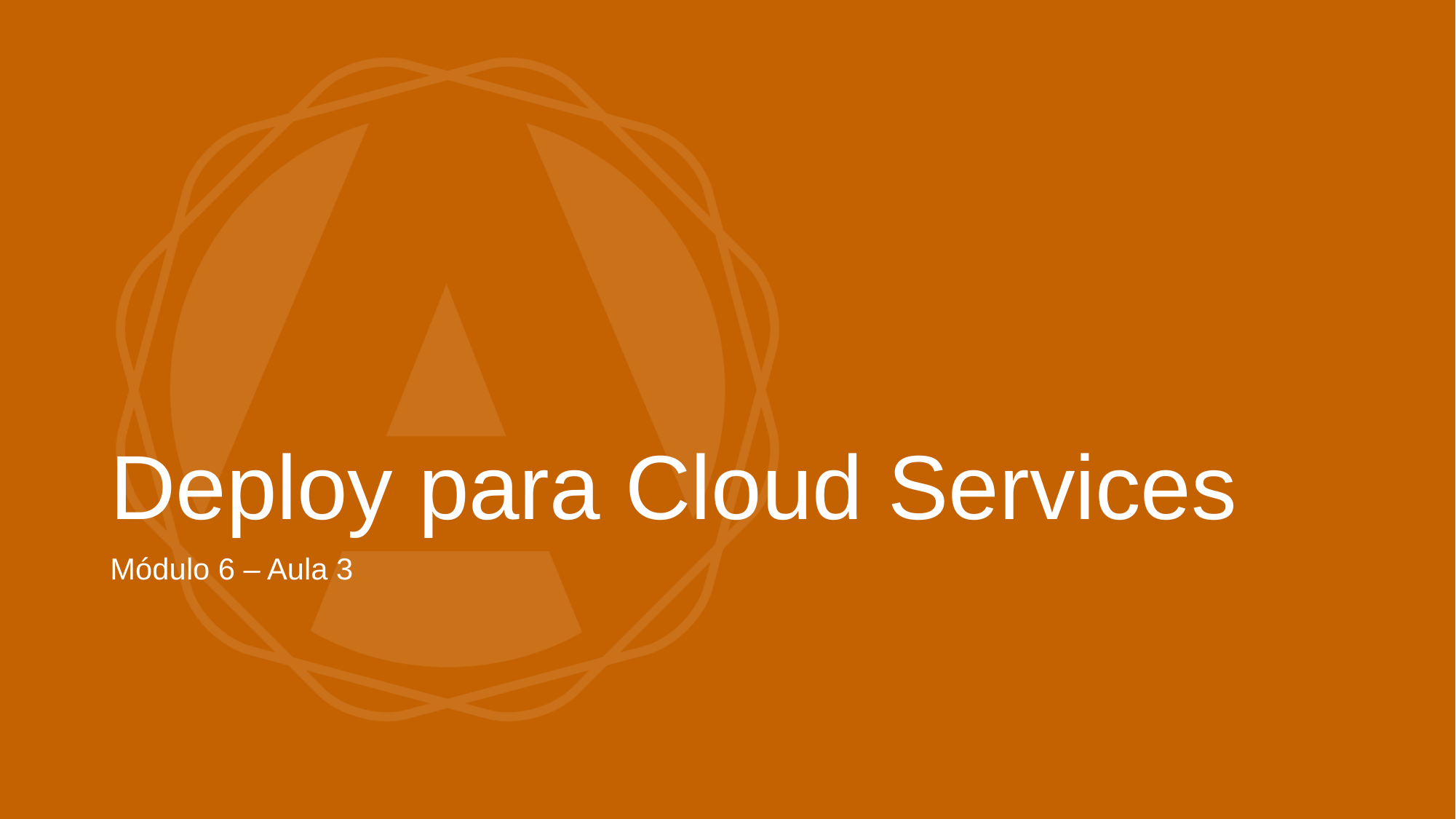

# Deploy para Cloud Services
Módulo 6 – Aula 3